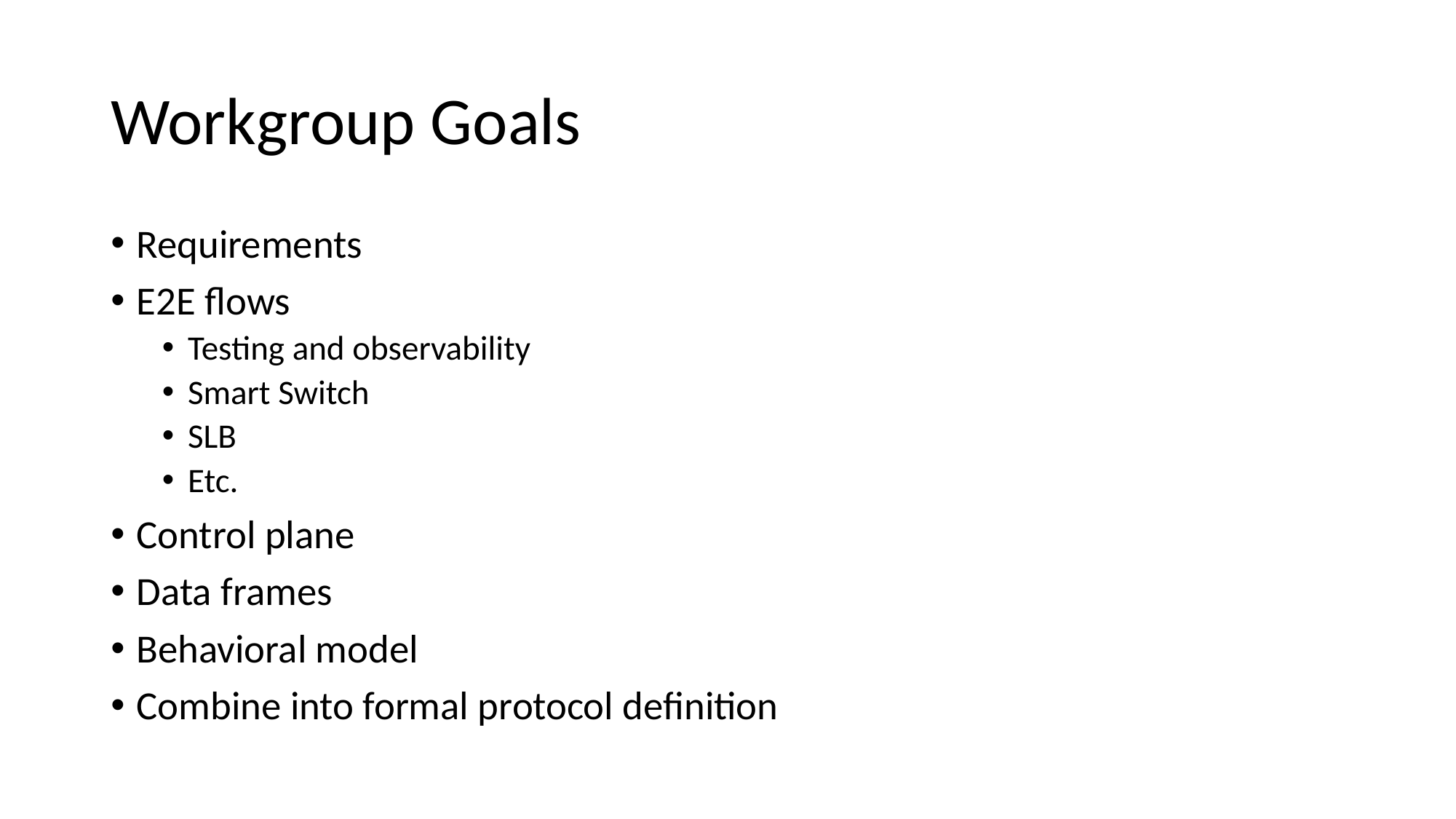

# Workgroup Goals
Requirements
E2E flows
Testing and observability
Smart Switch
SLB
Etc.
Control plane
Data frames
Behavioral model
Combine into formal protocol definition